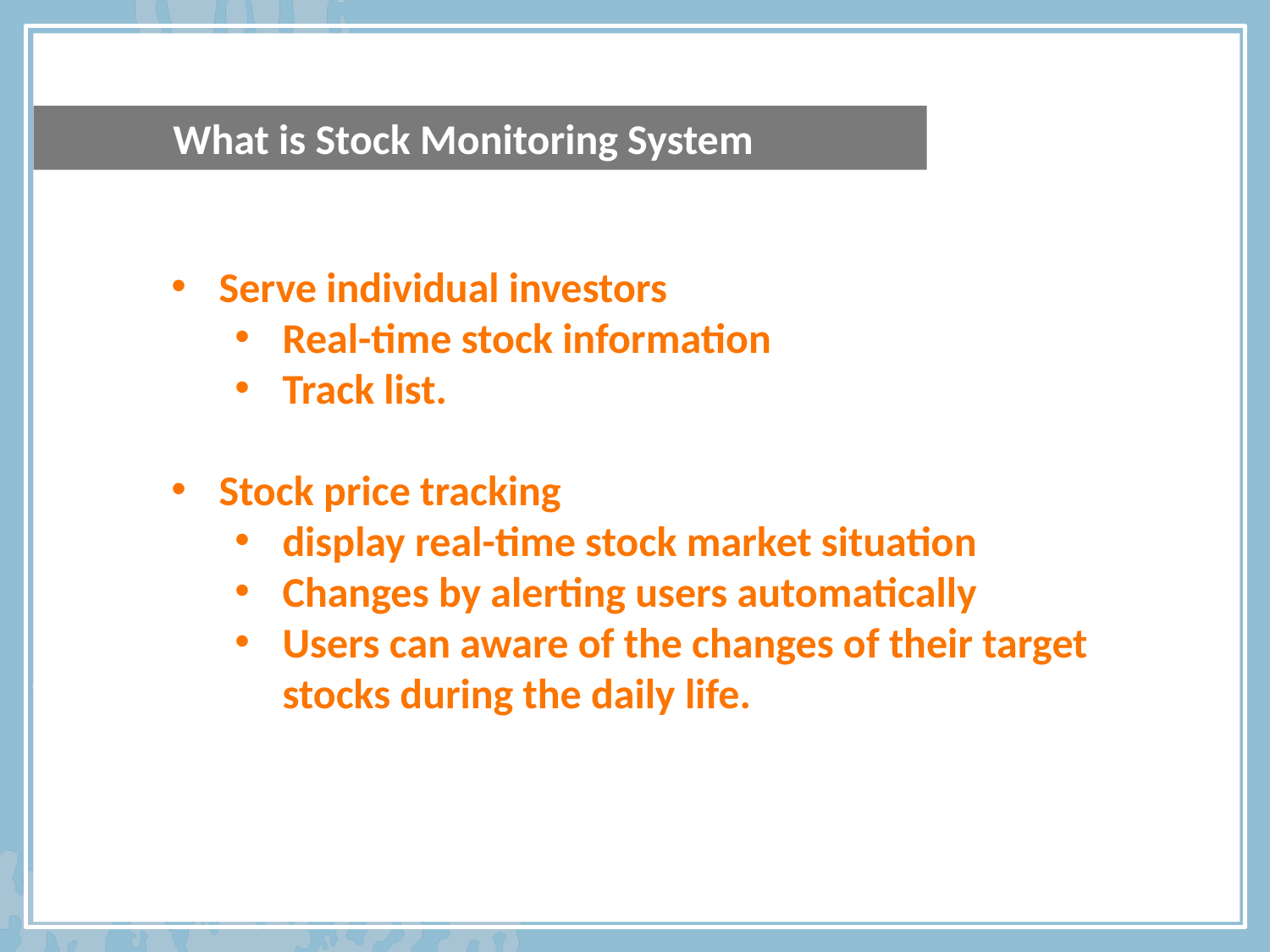

What is Stock Monitoring System
Serve individual investors
Real-time stock information
Track list.

Stock price tracking
display real-time stock market situation
Changes by alerting users automatically
Users can aware of the changes of their target stocks during the daily life.